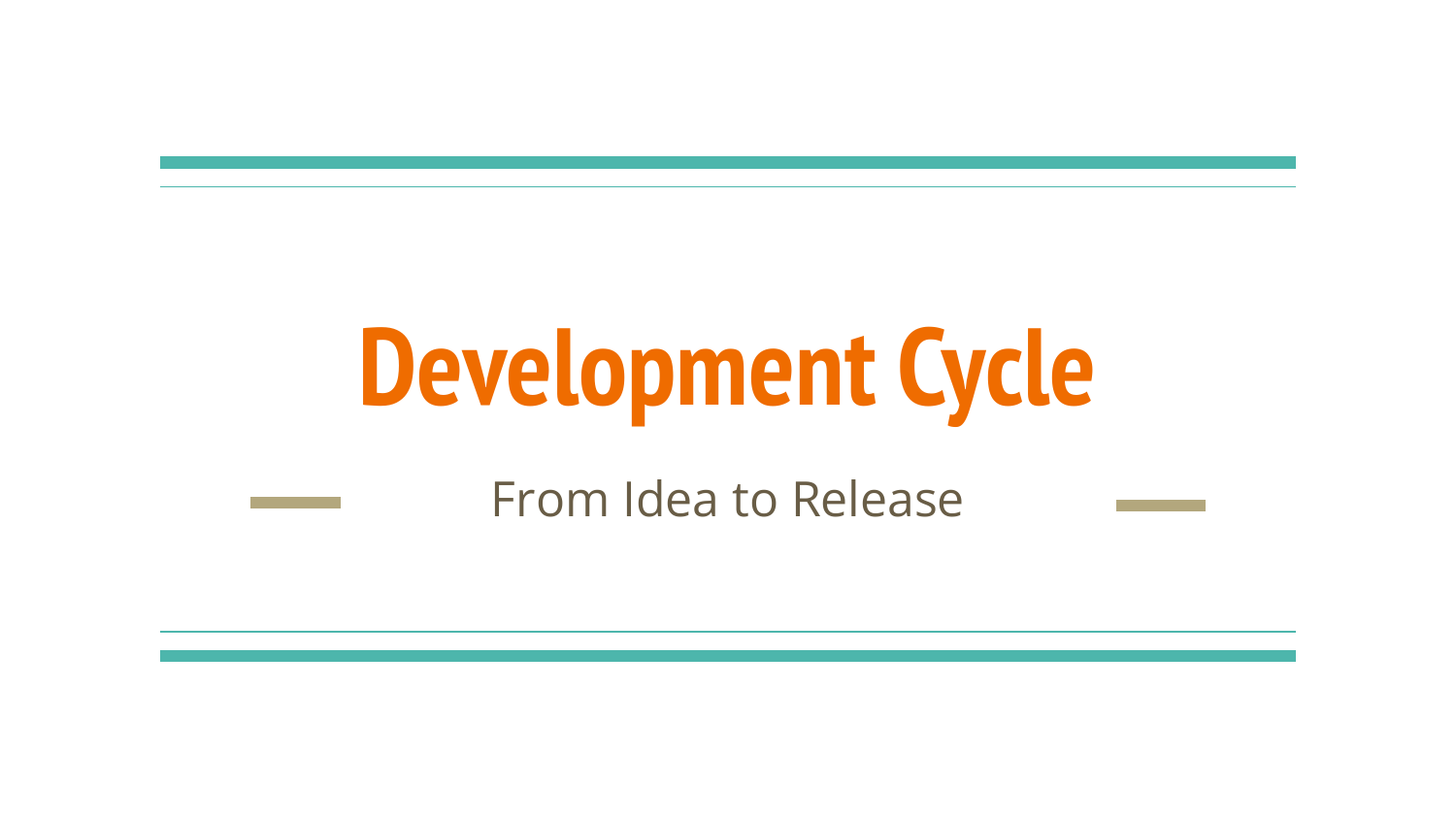

# Development Cycle
From Idea to Release